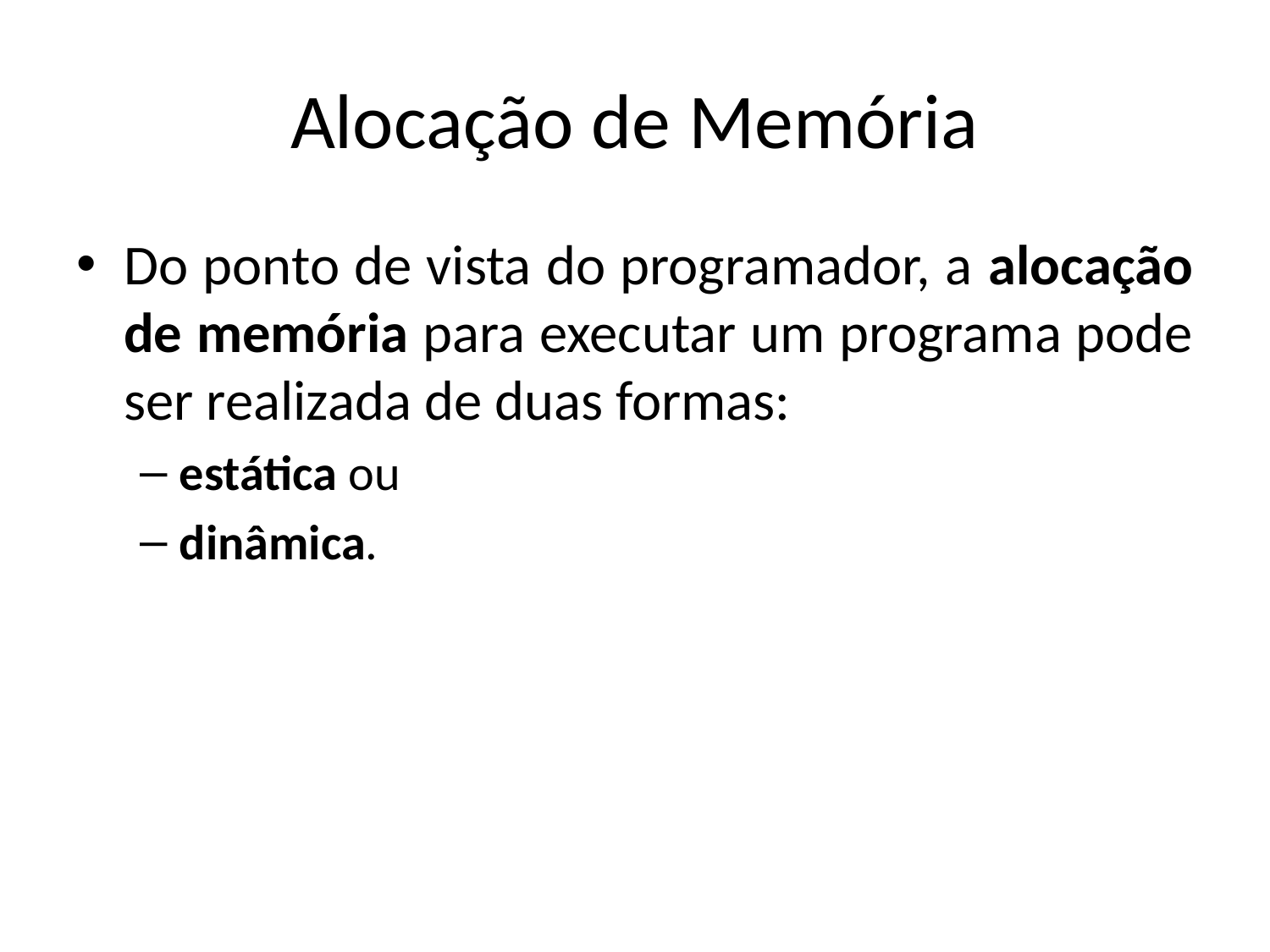

# Alocação de Memória
Do ponto de vista do programador, a alocação de memória para executar um programa pode ser realizada de duas formas:
estática ou
dinâmica.